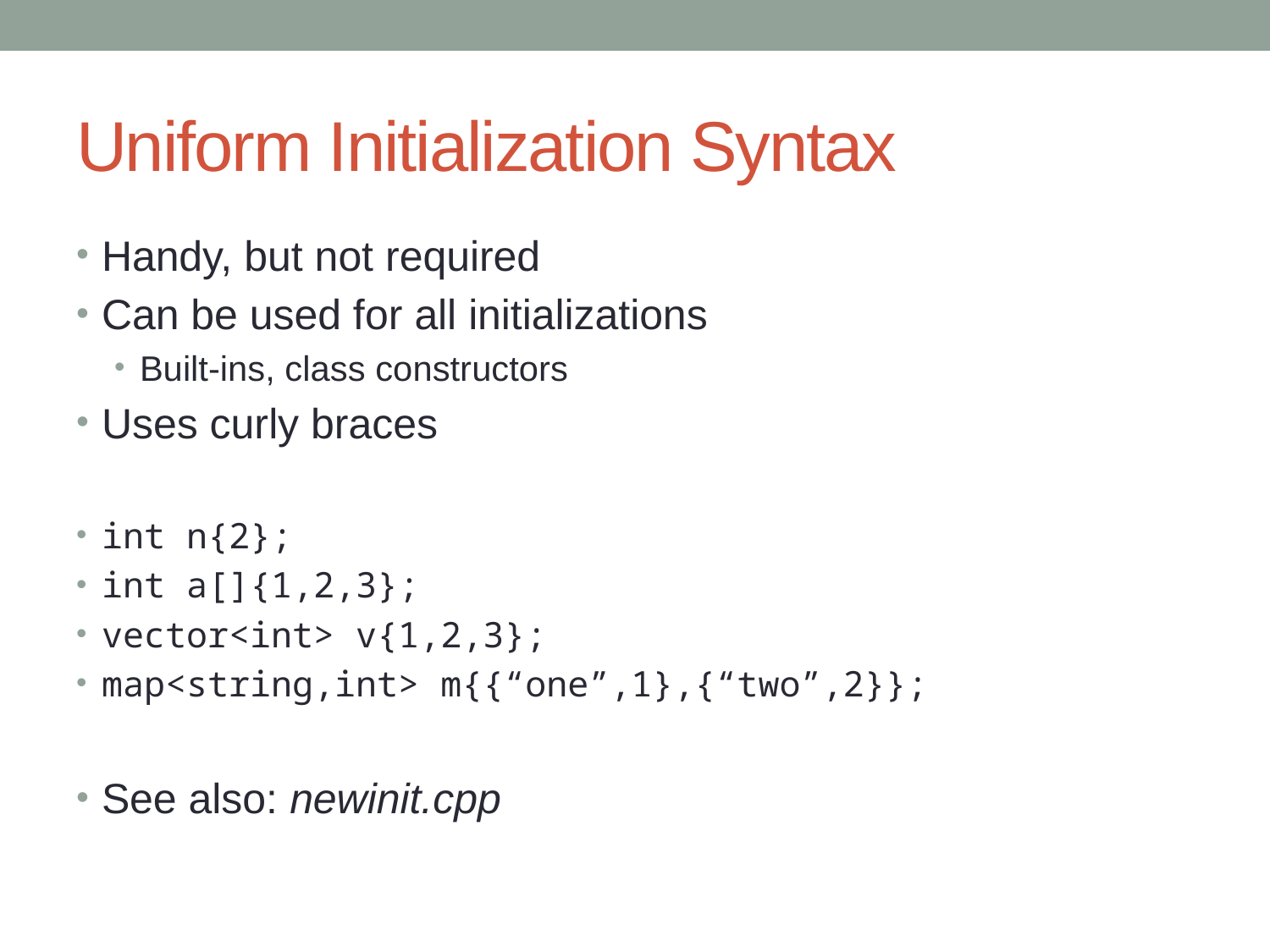

# Uniform Initialization Syntax
Handy, but not required
Can be used for all initializations
Built-ins, class constructors
Uses curly braces

int n{2};
int a[]{1,2,3};
vector<int> v{1,2,3};
map<string,int> m{{“one”,1},{“two”,2}};

See also: newinit.cpp